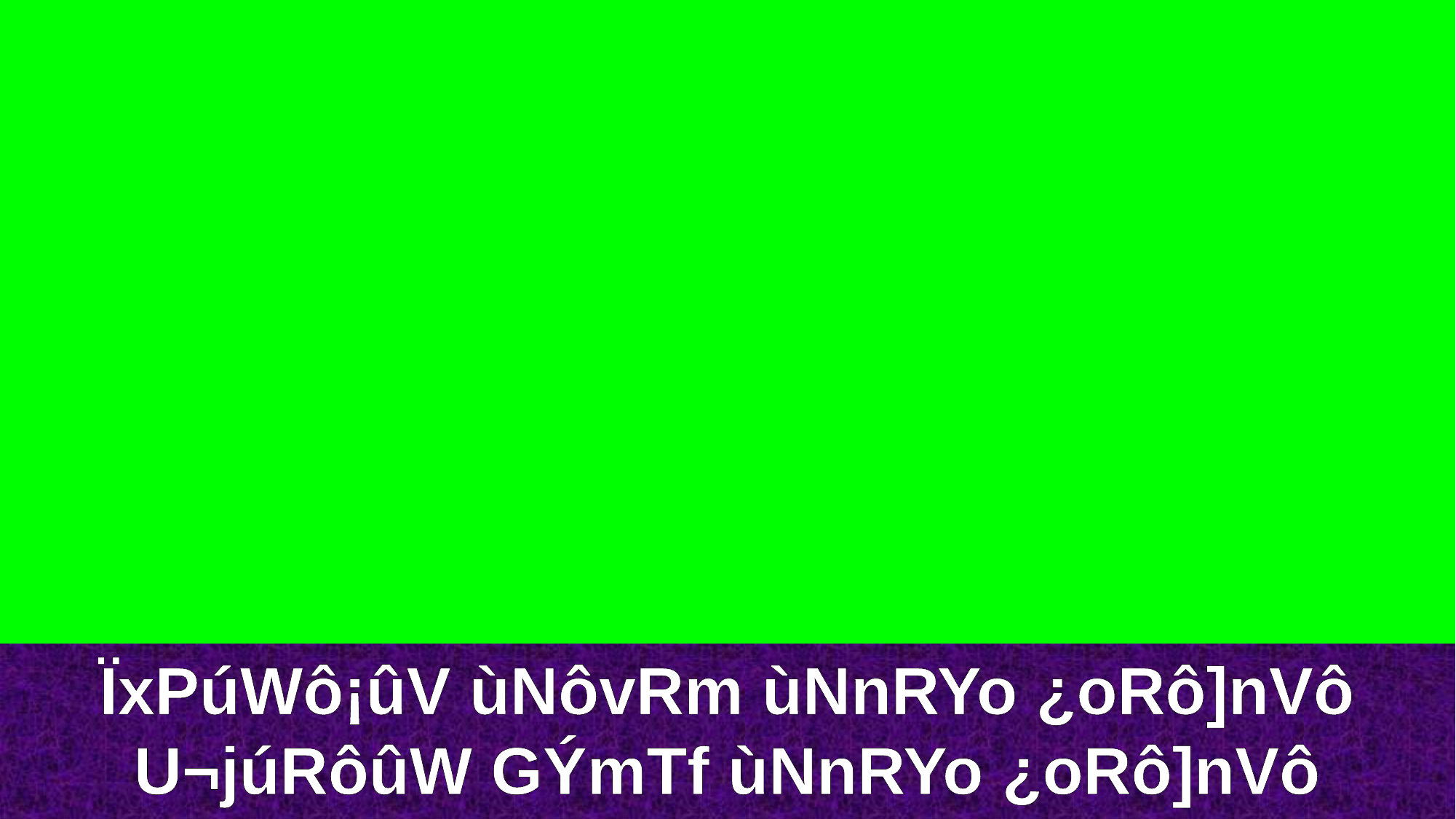

ÏxPúWô¡ûV ùNôvRm ùNnRYo ¿oRô]nVô
U¬júRôûW GÝmTf ùNnRYo ¿oRô]nVô